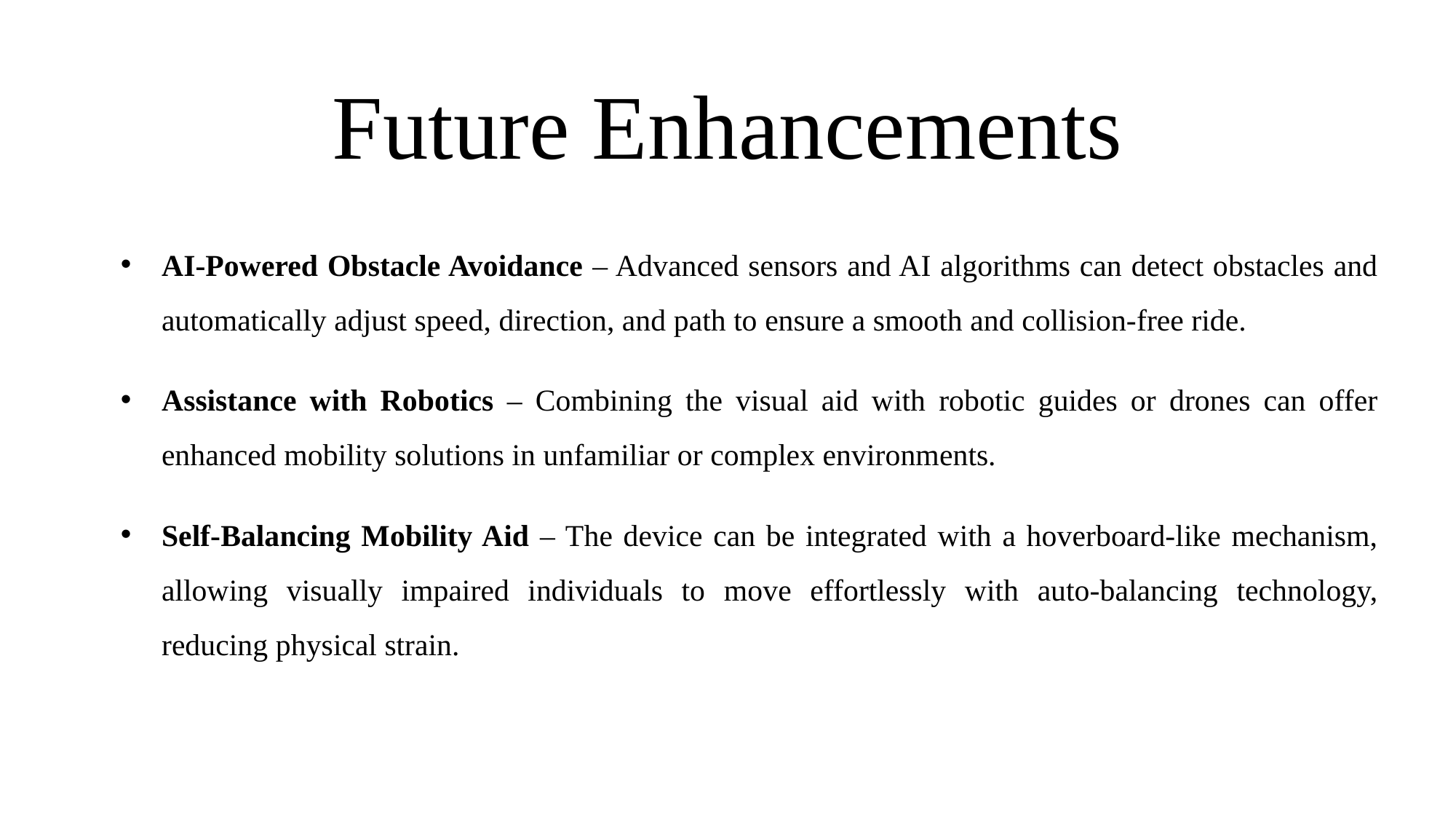

# Future Enhancements
AI-Powered Obstacle Avoidance – Advanced sensors and AI algorithms can detect obstacles and automatically adjust speed, direction, and path to ensure a smooth and collision-free ride.
Assistance with Robotics – Combining the visual aid with robotic guides or drones can offer enhanced mobility solutions in unfamiliar or complex environments.
Self-Balancing Mobility Aid – The device can be integrated with a hoverboard-like mechanism, allowing visually impaired individuals to move effortlessly with auto-balancing technology, reducing physical strain.